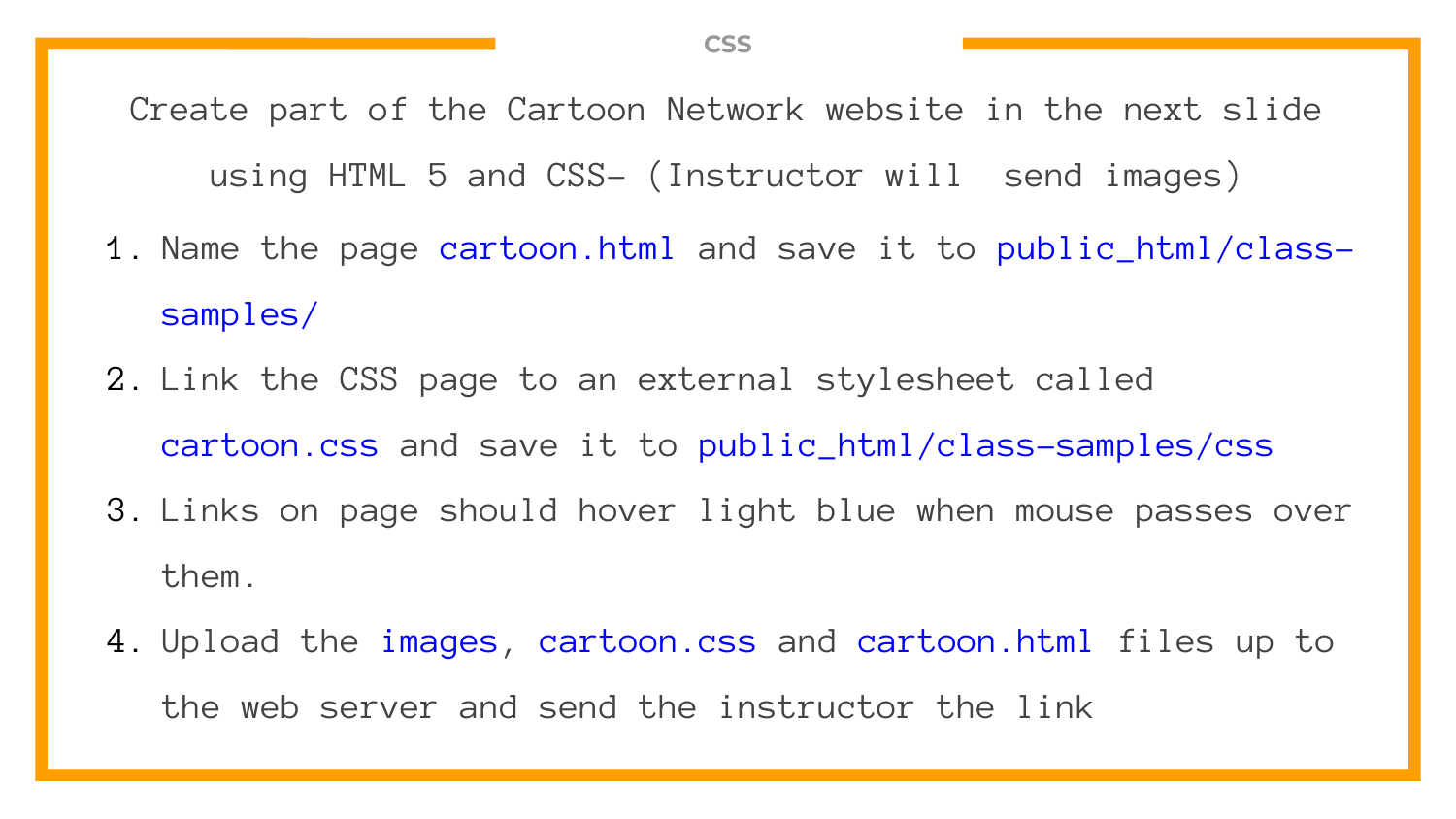

# CSS
Create part of the Cartoon Network website in the next slide using HTML 5 and CSS- (Instructor will  send images)
Name the page cartoon.html and save it to public_html/class-samples/
Link the CSS page to an external stylesheet called cartoon.css and save it to public_html/class-samples/css
Links on page should hover light blue when mouse passes over them.
Upload the images, cartoon.css and cartoon.html files up to the web server and send the instructor the link